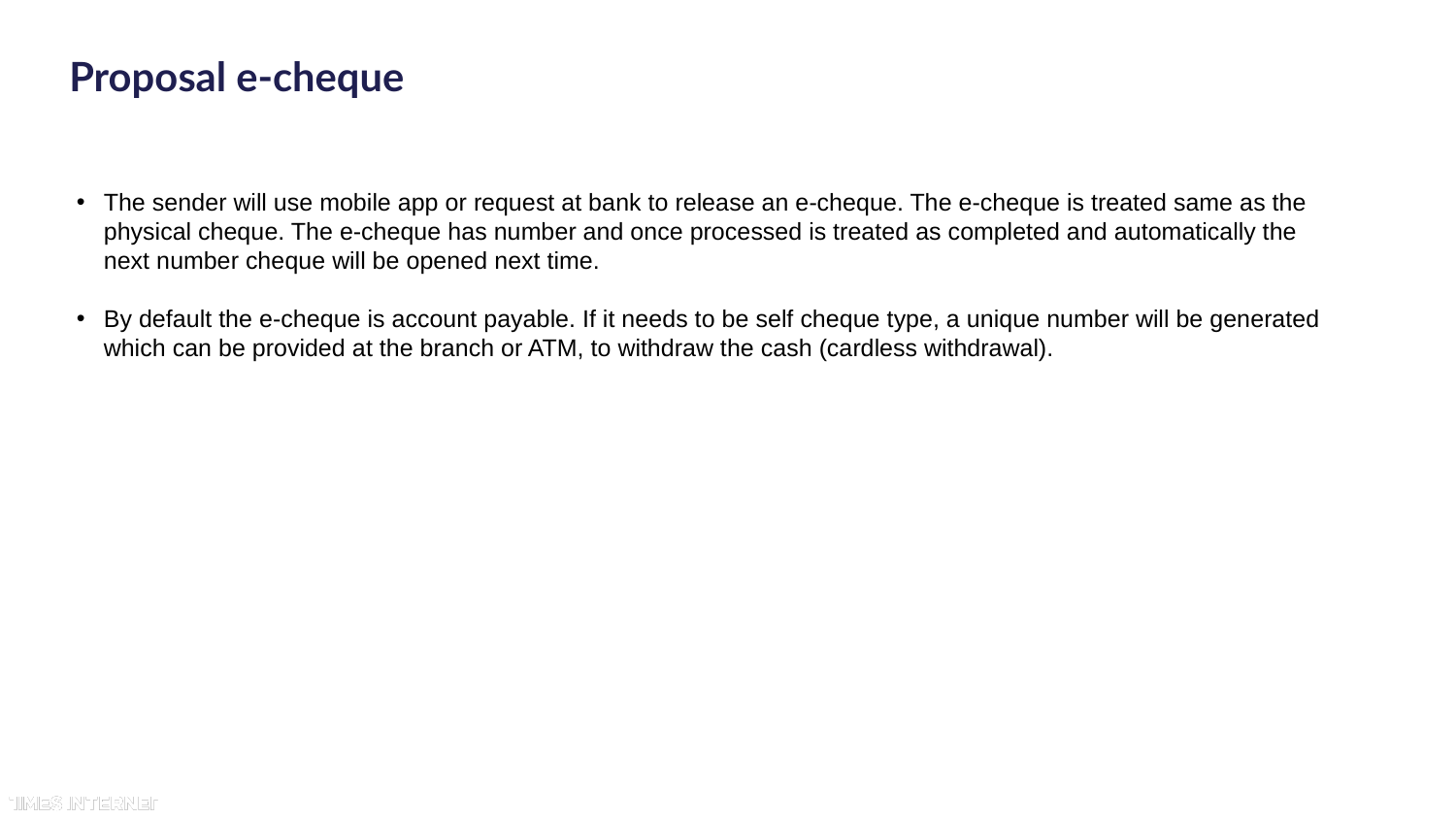

# Proposal e-cheque
The sender will use mobile app or request at bank to release an e-cheque. The e-cheque is treated same as the physical cheque. The e-cheque has number and once processed is treated as completed and automatically the next number cheque will be opened next time.

By default the e-cheque is account payable. If it needs to be self cheque type, a unique number will be generated which can be provided at the branch or ATM, to withdraw the cash (cardless withdrawal).